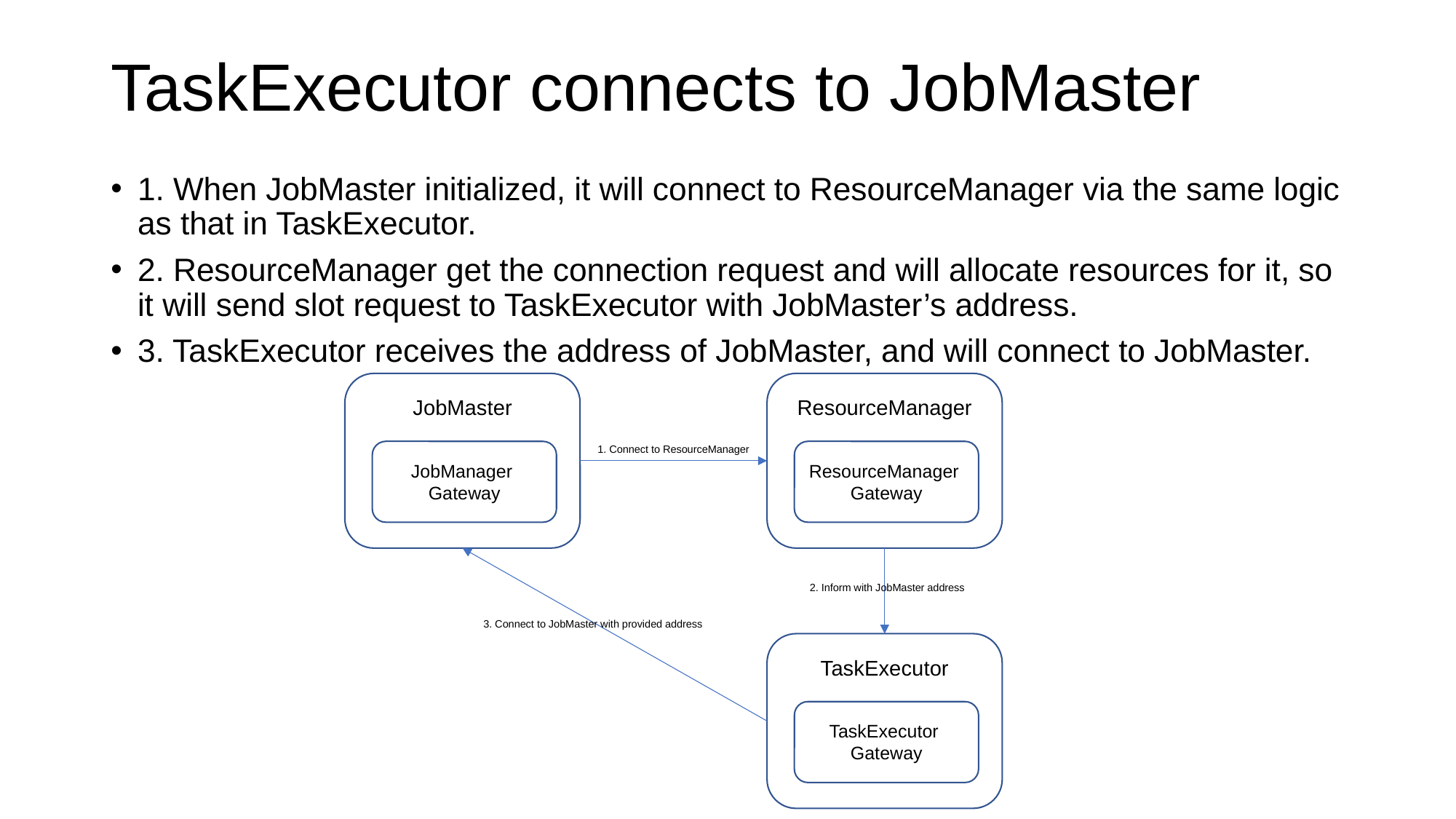

# TaskExecutor connects to JobMaster
1. When JobMaster initialized, it will connect to ResourceManager via the same logic as that in TaskExecutor.
2. ResourceManager get the connection request and will allocate resources for it, so it will send slot request to TaskExecutor with JobMaster’s address.
3. TaskExecutor receives the address of JobMaster, and will connect to JobMaster.

JobMaster
ResourceManager
1. Connect to ResourceManager

JobManager
Gateway
ResourceManager
Gateway
2. Inform with JobMaster address
3. Connect to JobMaster with provided address

TaskExecutor

TaskExecutor
Gateway